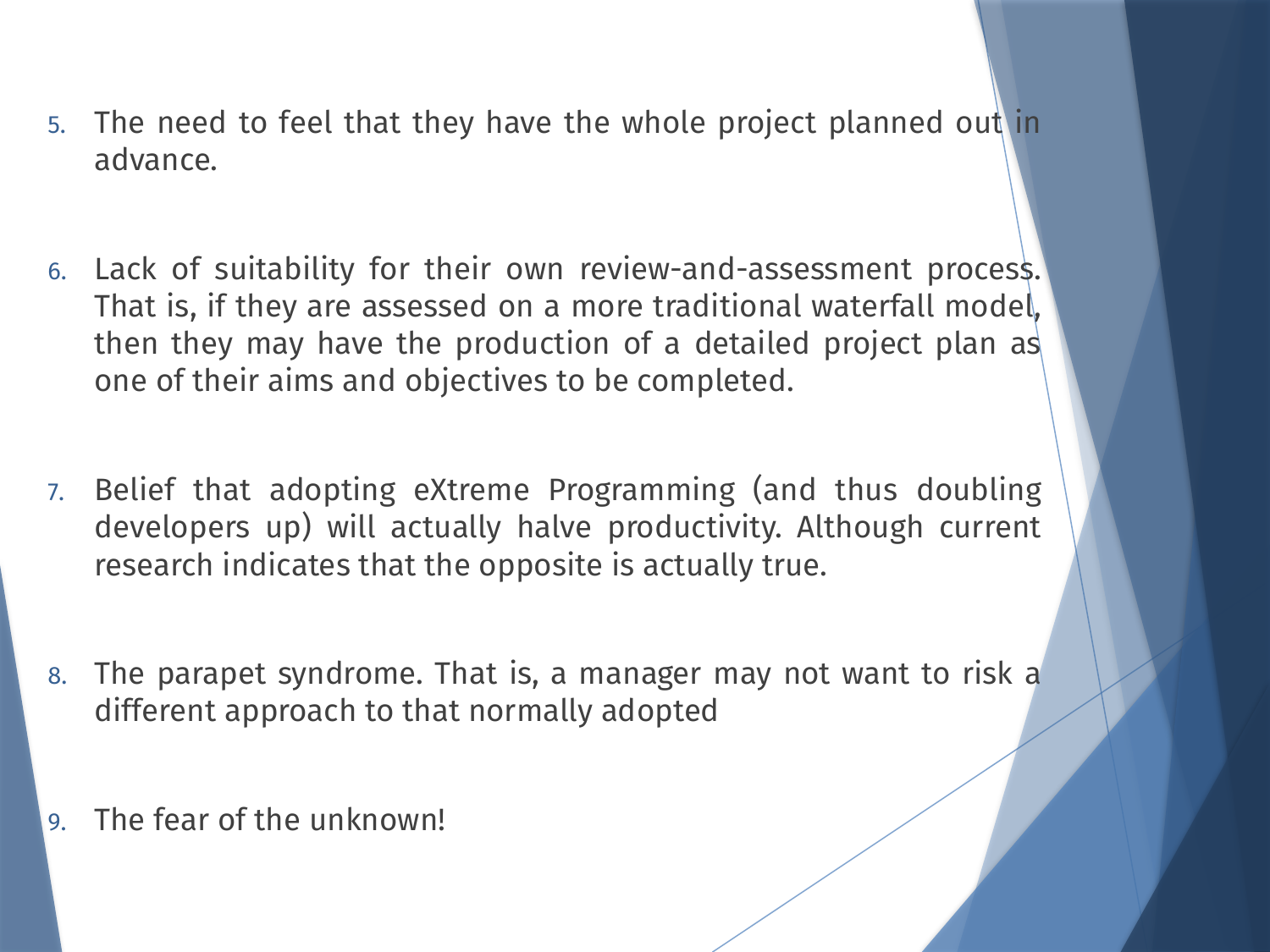

The need to feel that they have the whole project planned out in advance.

Lack of suitability for their own review-and-assessment process. That is, if they are assessed on a more traditional waterfall model, then they may have the production of a detailed project plan as one of their aims and objectives to be completed.

Belief that adopting eXtreme Programming (and thus doubling developers up) will actually halve productivity. Although current research indicates that the opposite is actually true.

The parapet syndrome. That is, a manager may not want to risk a different approach to that normally adopted

The fear of the unknown!